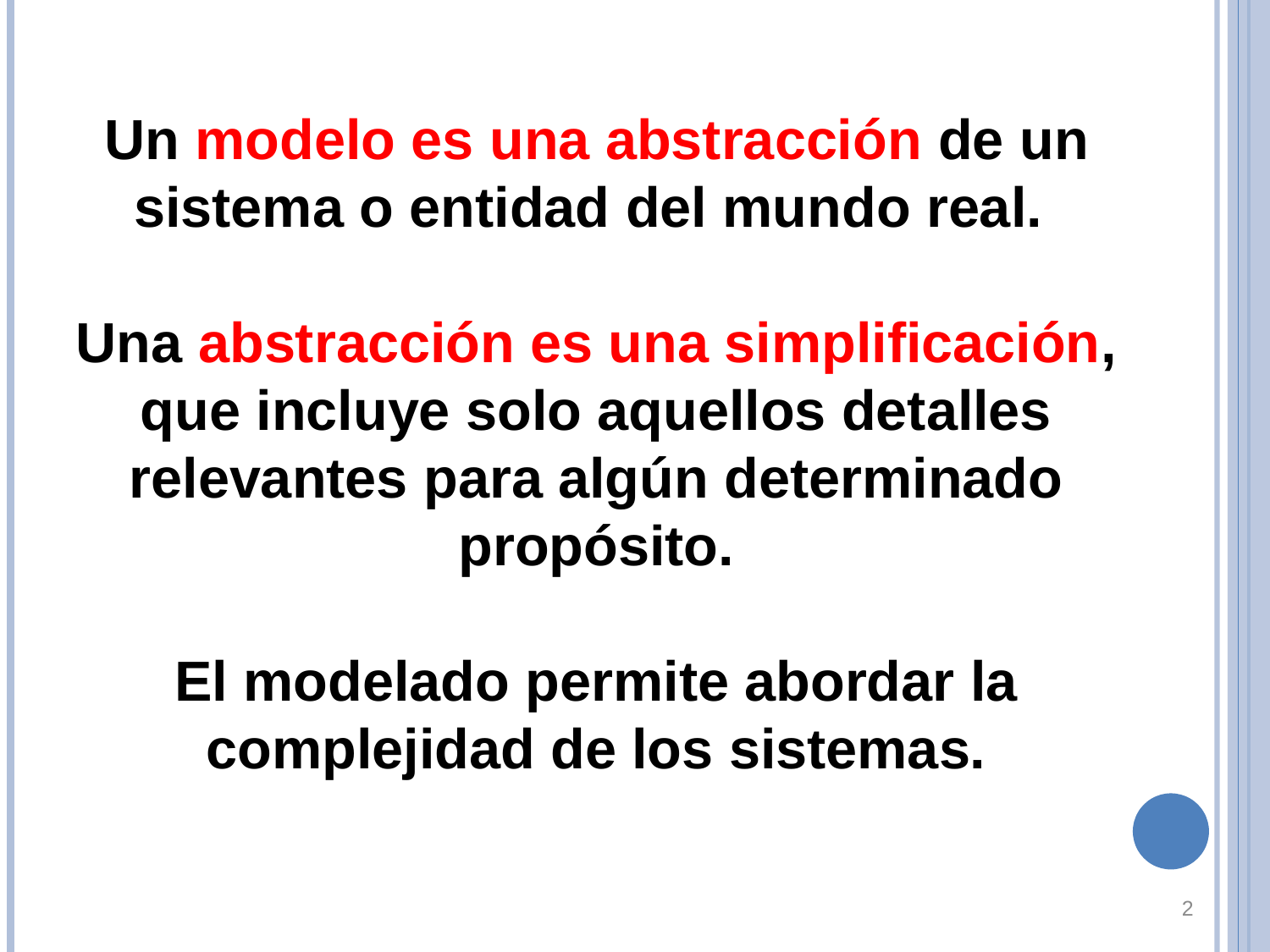

Un modelo es una abstracción de un sistema o entidad del mundo real.

Una abstracción es una simplificación, que incluye solo aquellos detalles relevantes para algún determinado propósito.

El modelado permite abordar la complejidad de los sistemas.
2